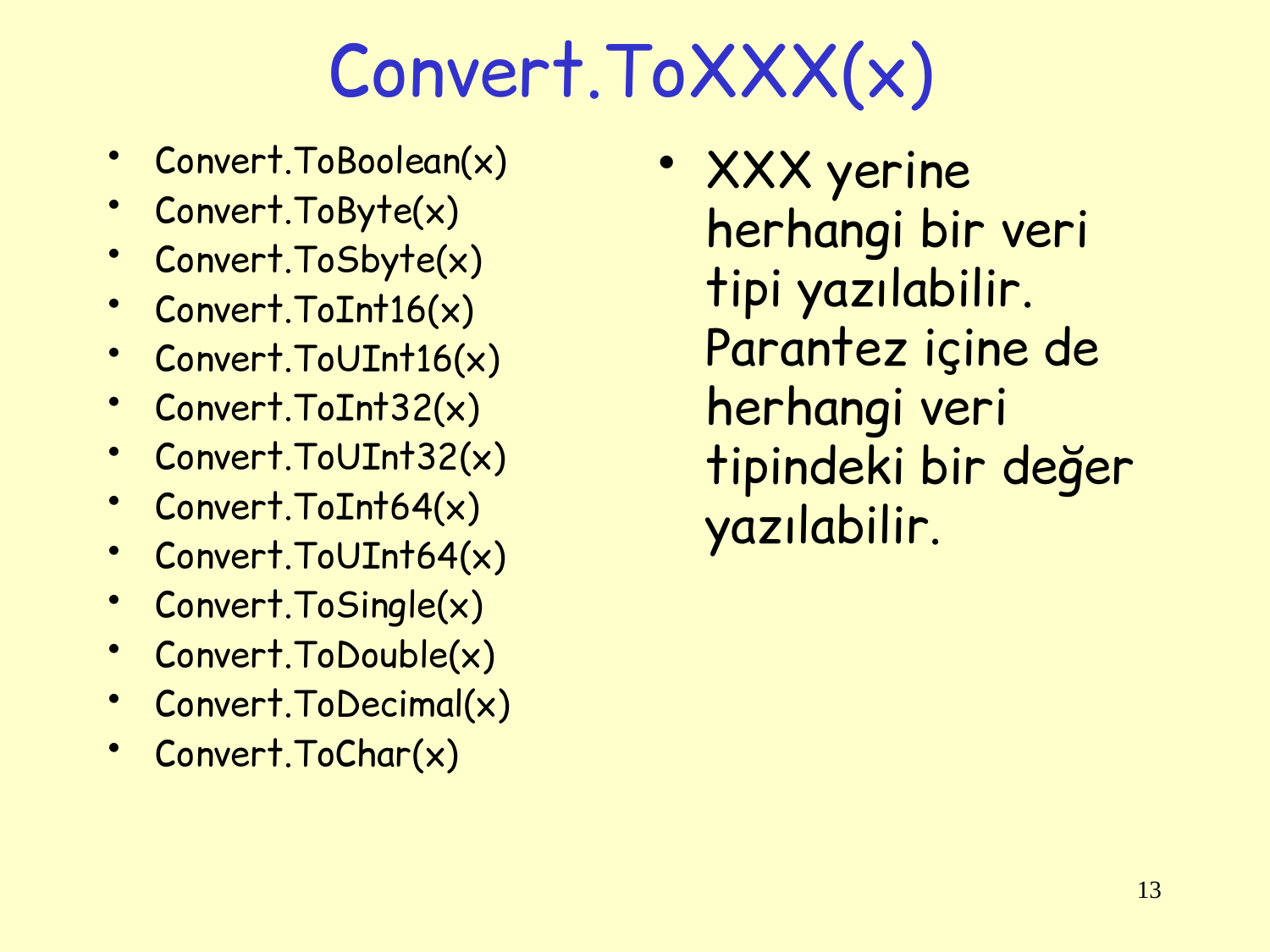

# Convert.ToXXX(x)
Convert.ToBoolean(x)
Convert.ToByte(x)
Convert.ToSbyte(x)
Convert.ToInt16(x)
Convert.ToUInt16(x)
Convert.ToInt32(x)
Convert.ToUInt32(x)
Convert.ToInt64(x)
Convert.ToUInt64(x)
Convert.ToSingle(x)
Convert.ToDouble(x)
Convert.ToDecimal(x)
Convert.ToChar(x)

XXX yerine herhangi bir veri tipi yazılabilir.  Parantez içine de herhangi veri tipindeki bir değer yazılabilir.
13